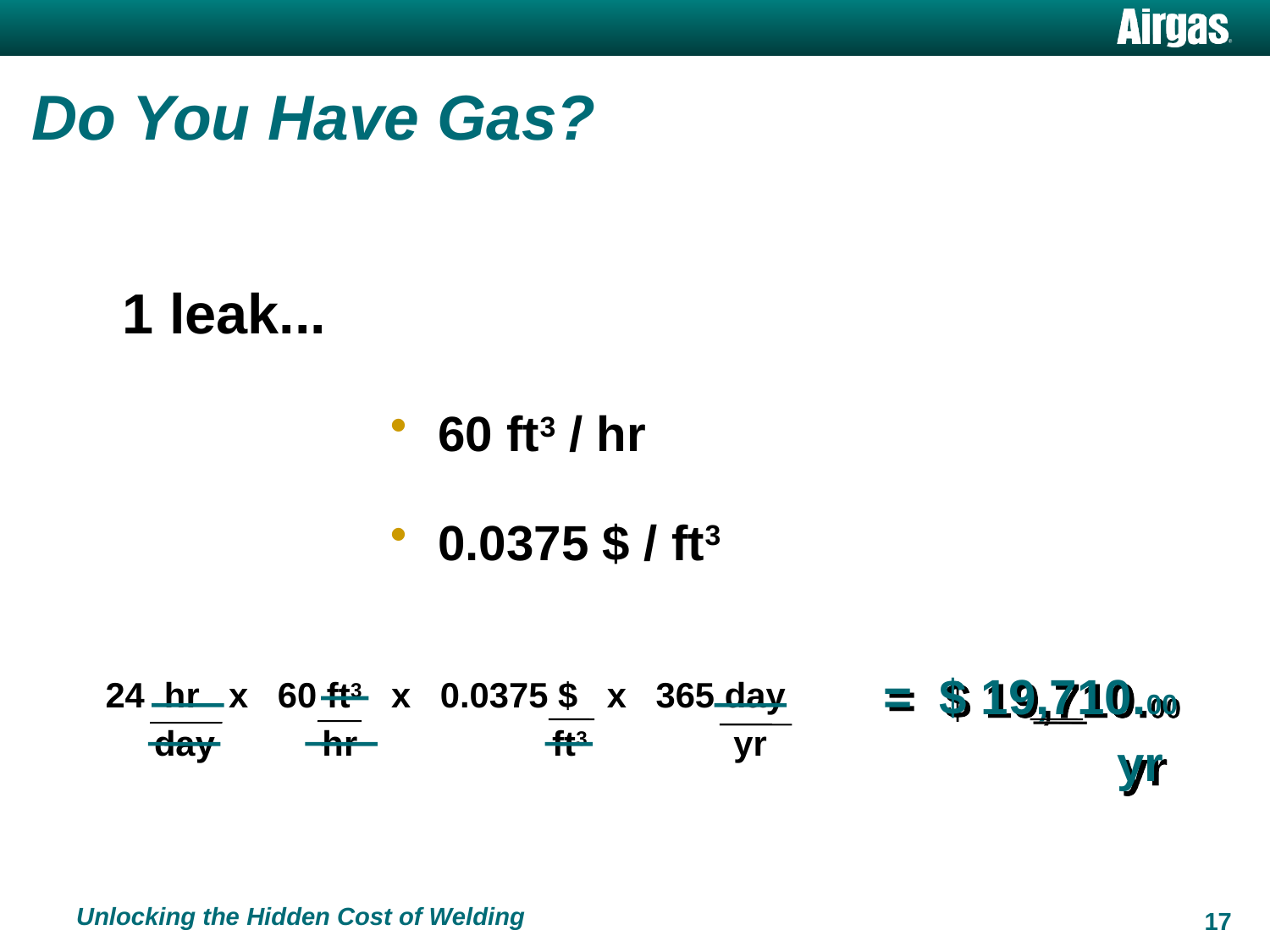

Do You Have Gas?
1 leak...
60 ft3 / hr
0.0375 $ / ft3
=  $ 19,710.00
                 yr

24  hr   x   60 ft3   x   0.0375 $   x   365 day
     day           hr                    ft3               yr

17
Unlocking the Hidden Cost of Welding